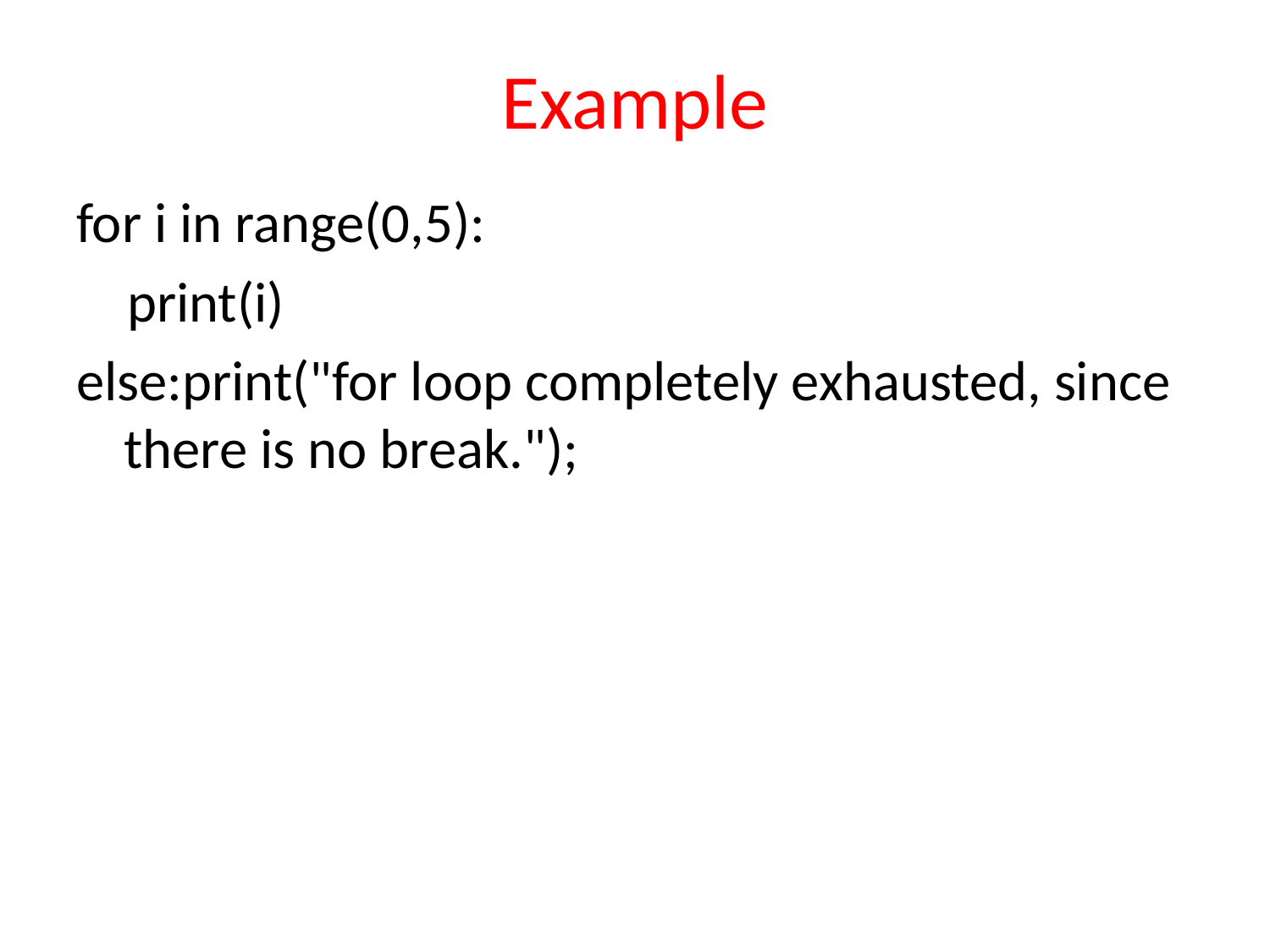

# Example
for i in range(0,5):
    print(i)
else:print("for loop completely exhausted, since there is no break.");